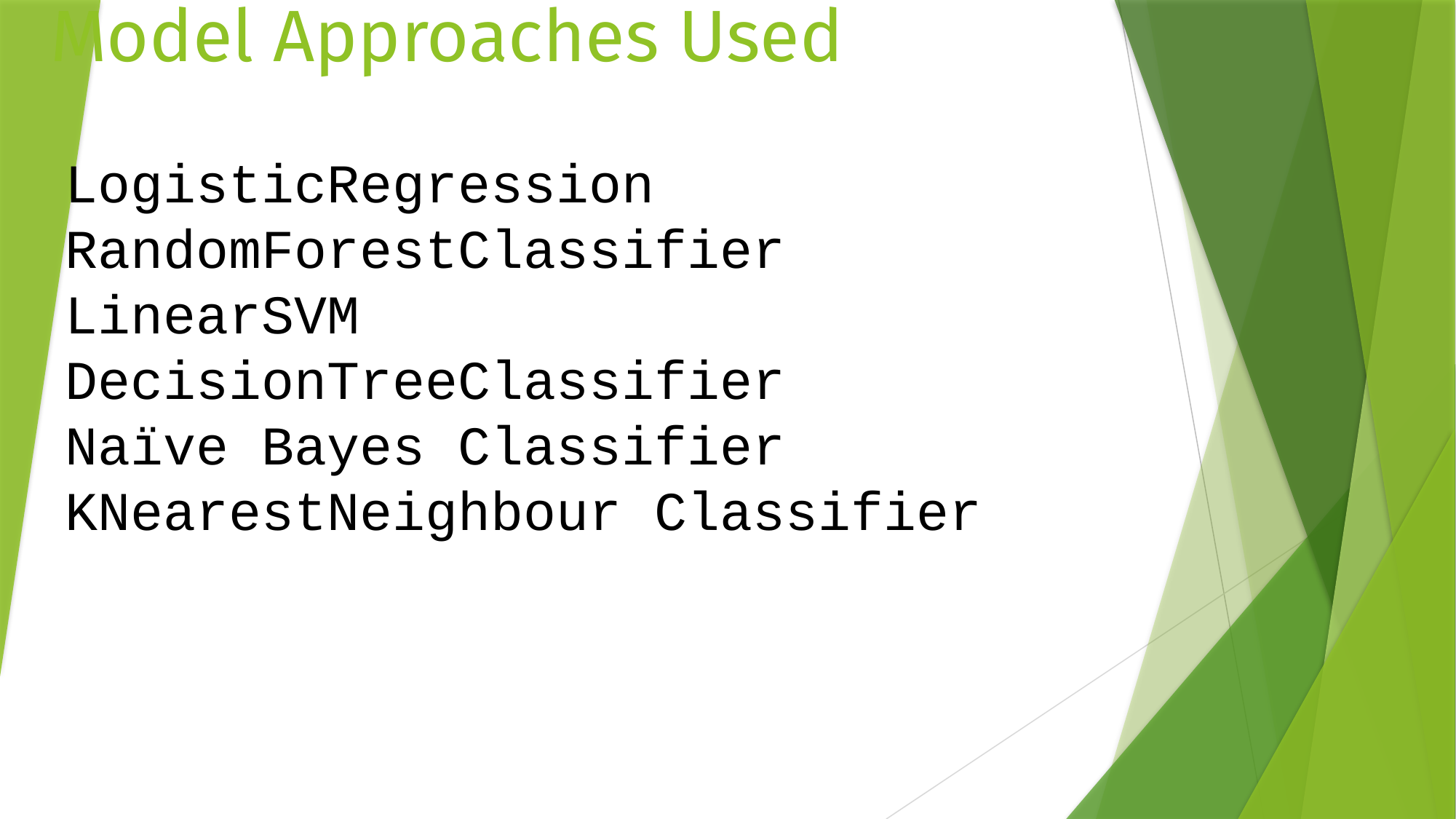

# Model Approaches Used
LogisticRegression
RandomForestClassifier
LinearSVM
DecisionTreeClassifier
Naïve Bayes Classifier
KNearestNeighbour Classifier